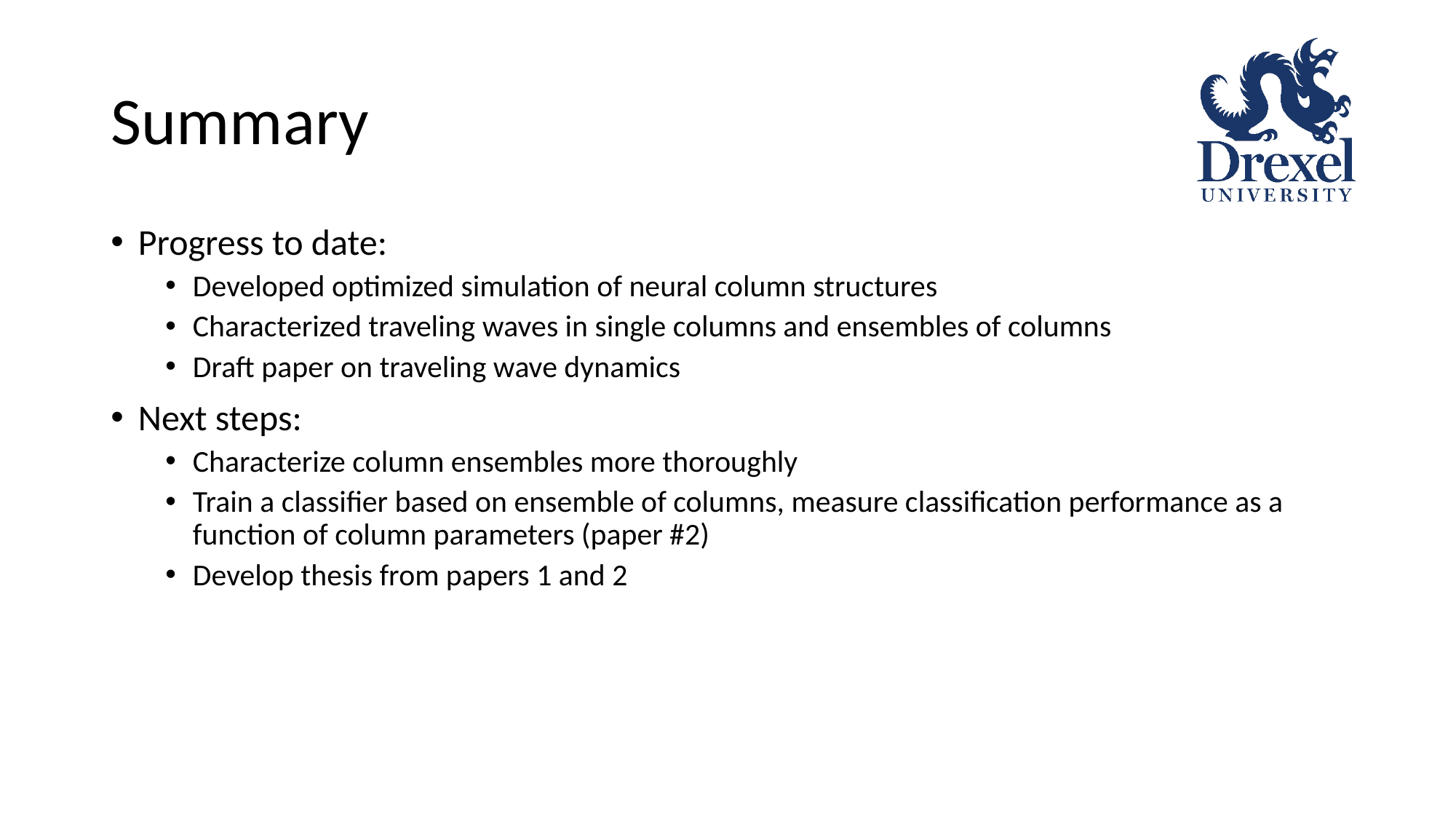

# Summary
Progress to date:
Developed optimized simulation of neural column structures
Characterized traveling waves in single columns and ensembles of columns
Draft paper on traveling wave dynamics
Next steps:
Characterize column ensembles more thoroughly
Train a classifier based on ensemble of columns, measure classification performance as a function of column parameters (paper #2)
Develop thesis from papers 1 and 2